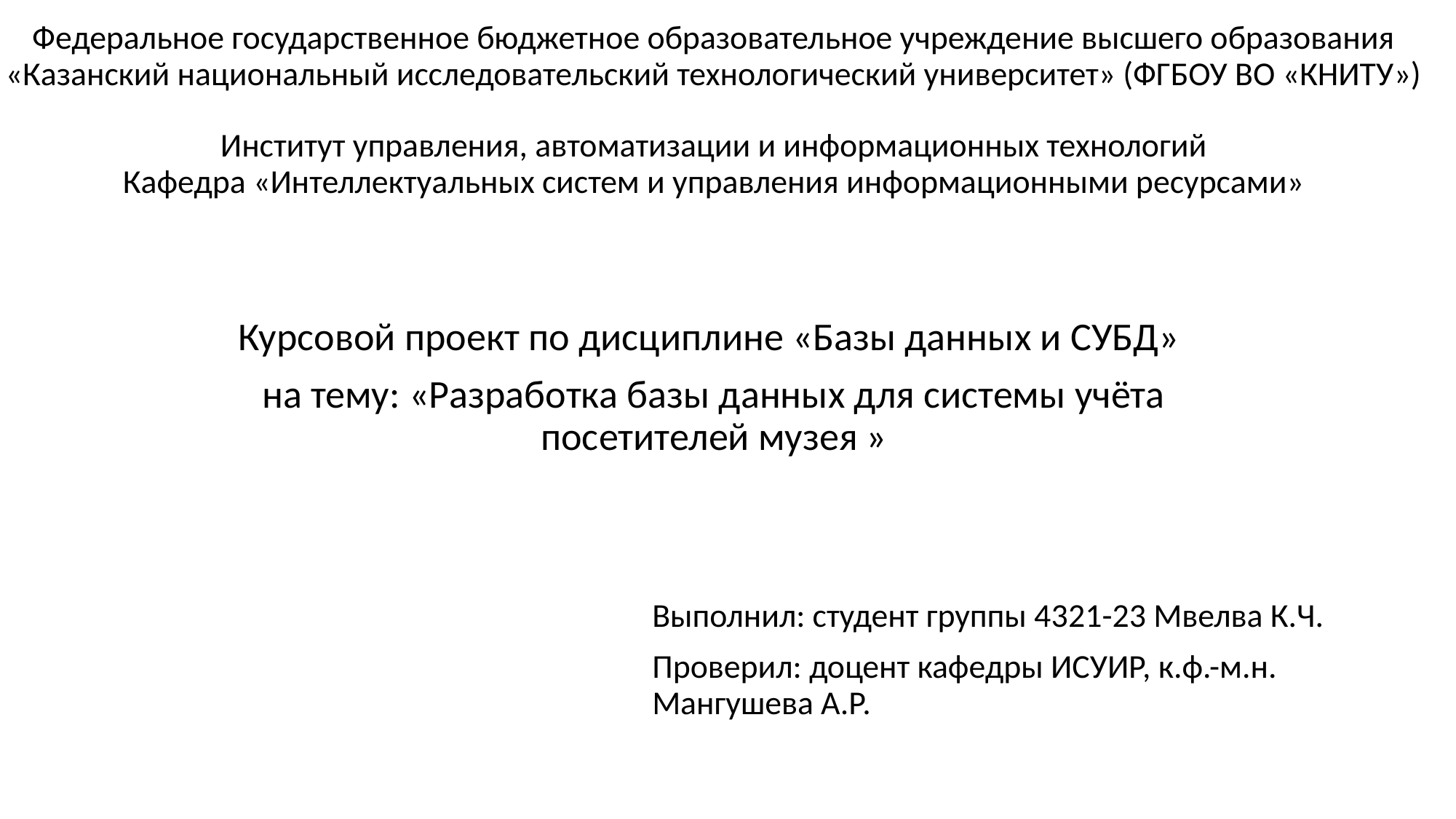

# Федеральное государственное бюджетное образовательное учреждение высшего образования «Казанский национальный исследовательский технологический университет» (ФГБОУ ВО «КНИТУ») Институт управления, автоматизации и информационных технологий Кафедра «Интеллектуальных систем и управления информационными ресурсами»
Курсовой проект по дисциплине «Базы данных и СУБД»
на тему: «Разработка базы данных для системы учёта посетителей музея »
Выполнил: студент группы 4321-23 Мвелва К.Ч.
Проверил: доцент кафедры ИСУИР, к.ф.-м.н. Мангушева А.Р.